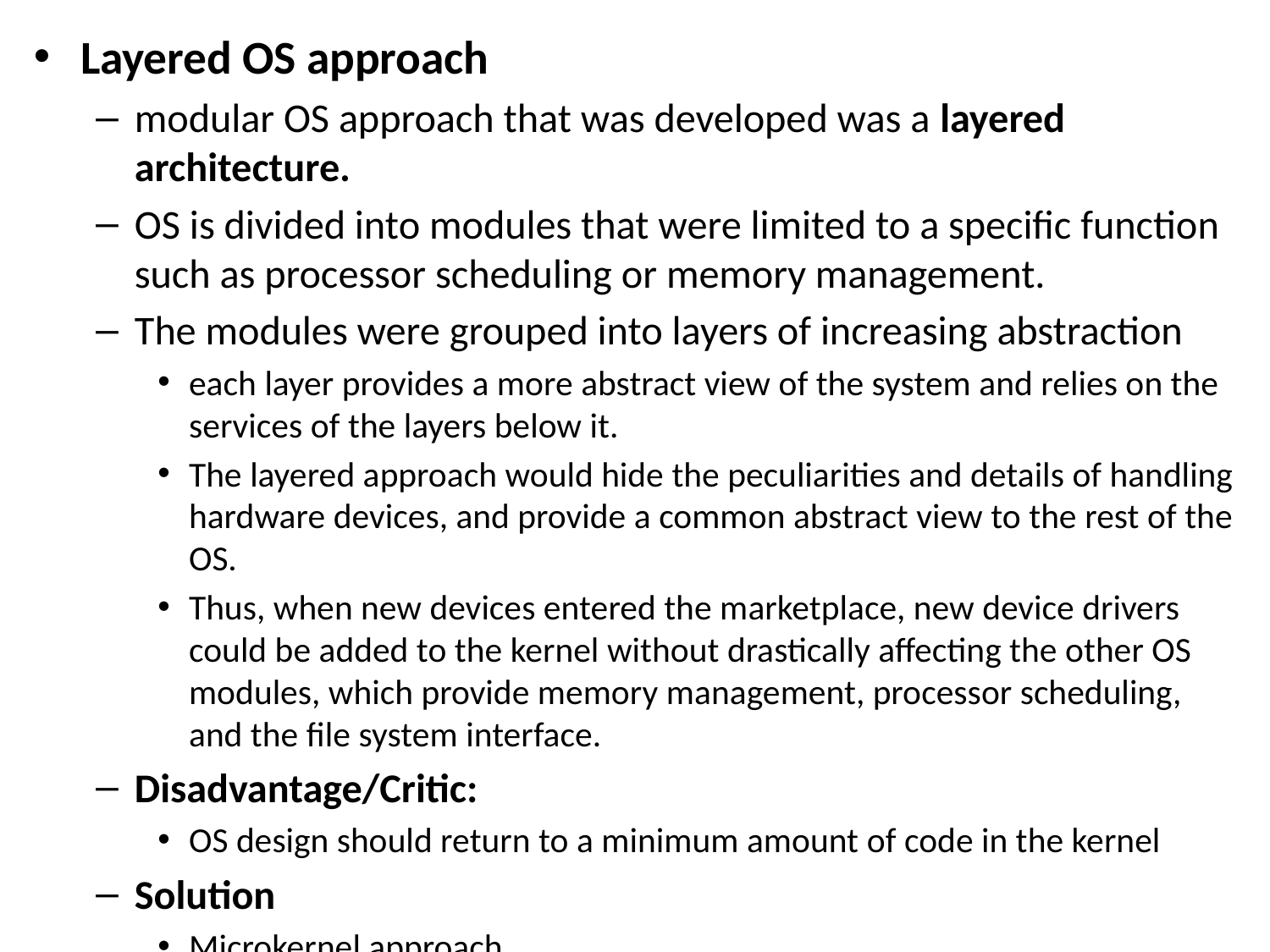

Layered OS approach
modular OS approach that was developed was a layered architecture.
OS is divided into modules that were limited to a specific function such as processor scheduling or memory management.
The modules were grouped into layers of increasing abstraction
each layer provides a more abstract view of the system and relies on the services of the layers below it.
The layered approach would hide the peculiarities and details of handling hardware devices, and provide a common abstract view to the rest of the OS.
Thus, when new devices entered the marketplace, new device drivers could be added to the kernel without drastically affecting the other OS modules, which provide memory management, processor scheduling, and the file system interface.
Disadvantage/Critic:
OS design should return to a minimum amount of code in the kernel
Solution
Microkernel approach